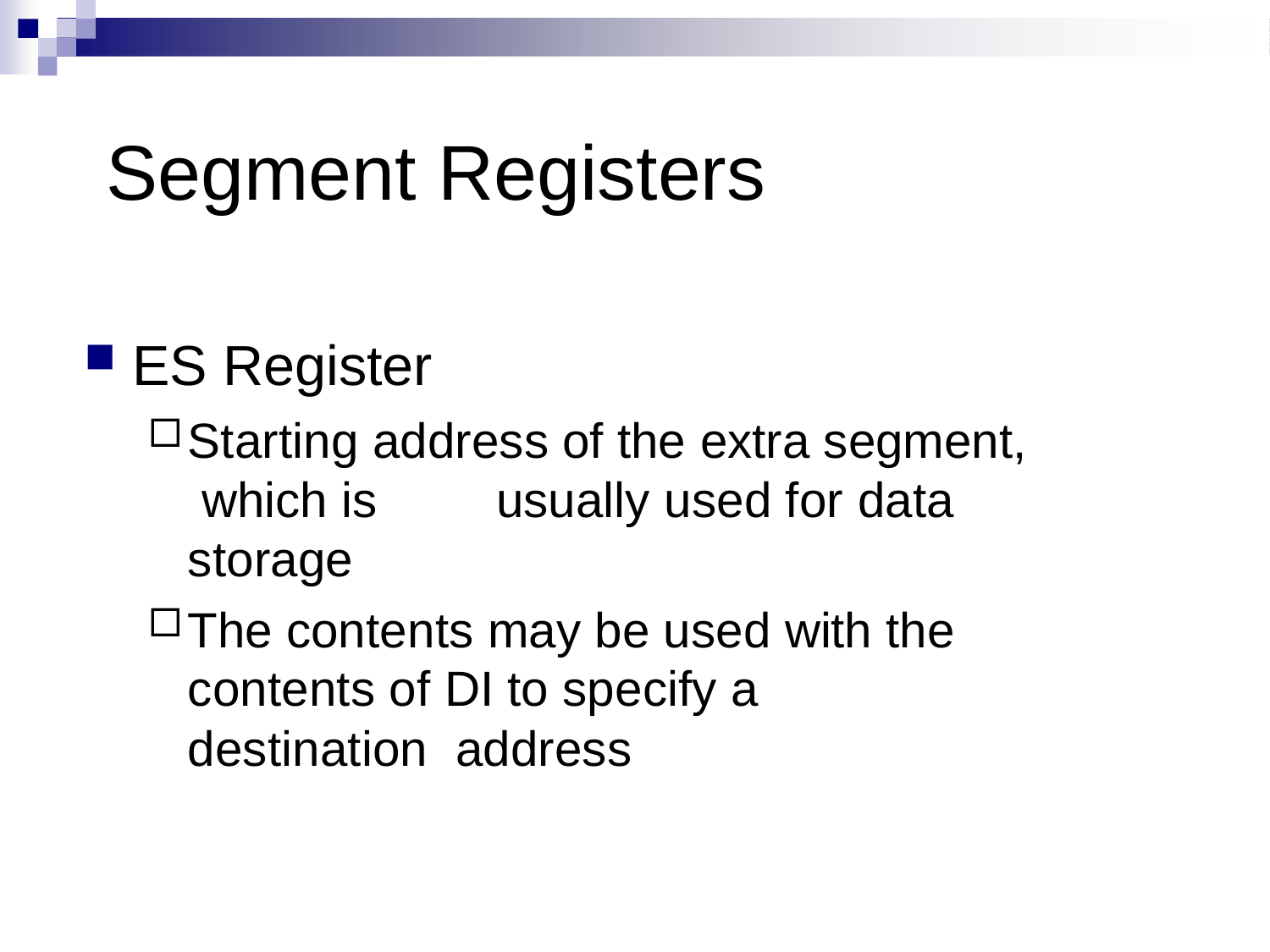

# Segment Registers
ES Register
Starting address of the extra segment,  which is	usually used for data storage
The contents may be used with the  contents of DI to specify a destination  address